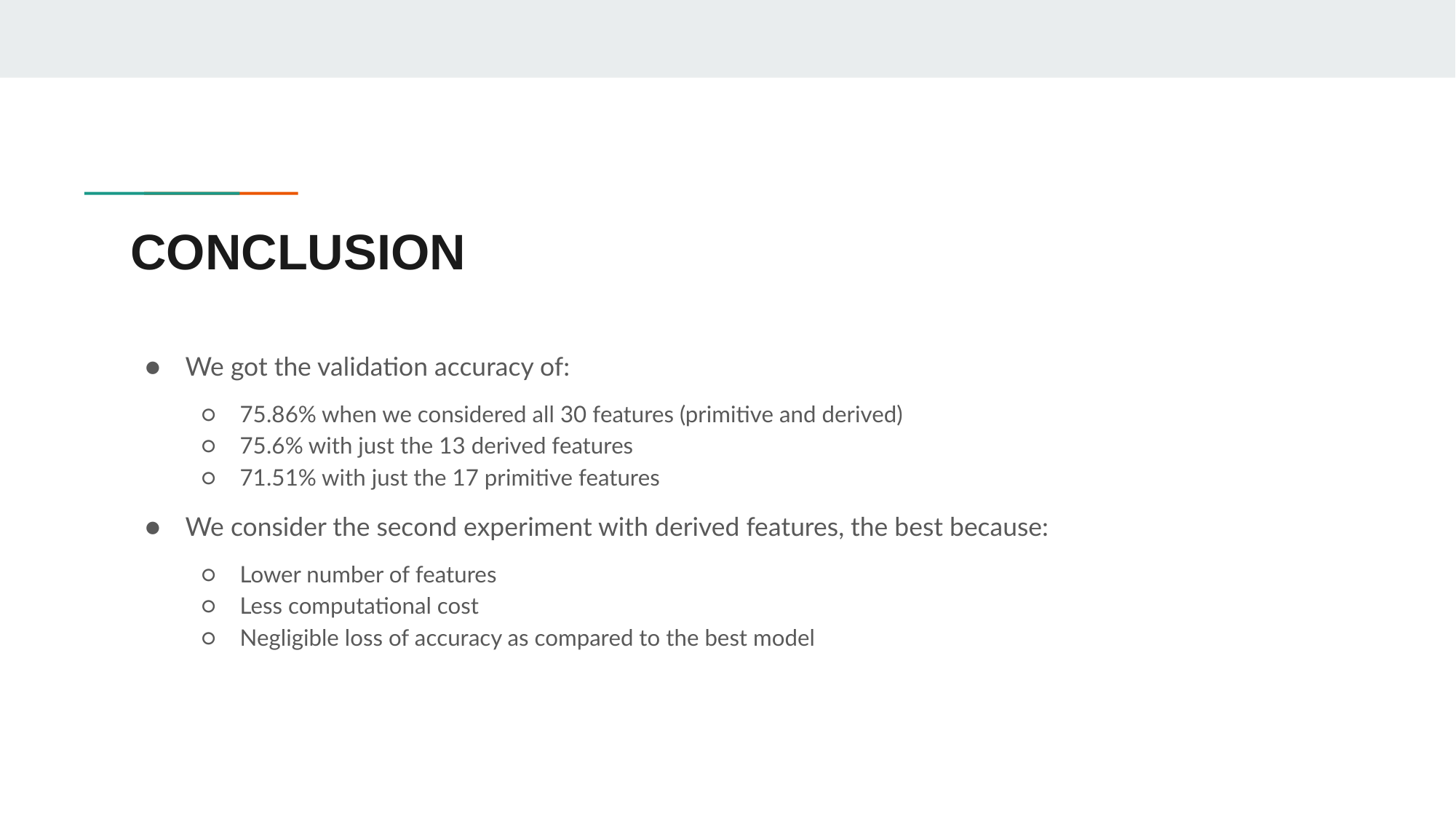

# CONCLUSION
We got the validation accuracy of:
75.86% when we considered all 30 features (primitive and derived)
75.6% with just the 13 derived features
71.51% with just the 17 primitive features
We consider the second experiment with derived features, the best because:
Lower number of features
Less computational cost
Negligible loss of accuracy as compared to the best model